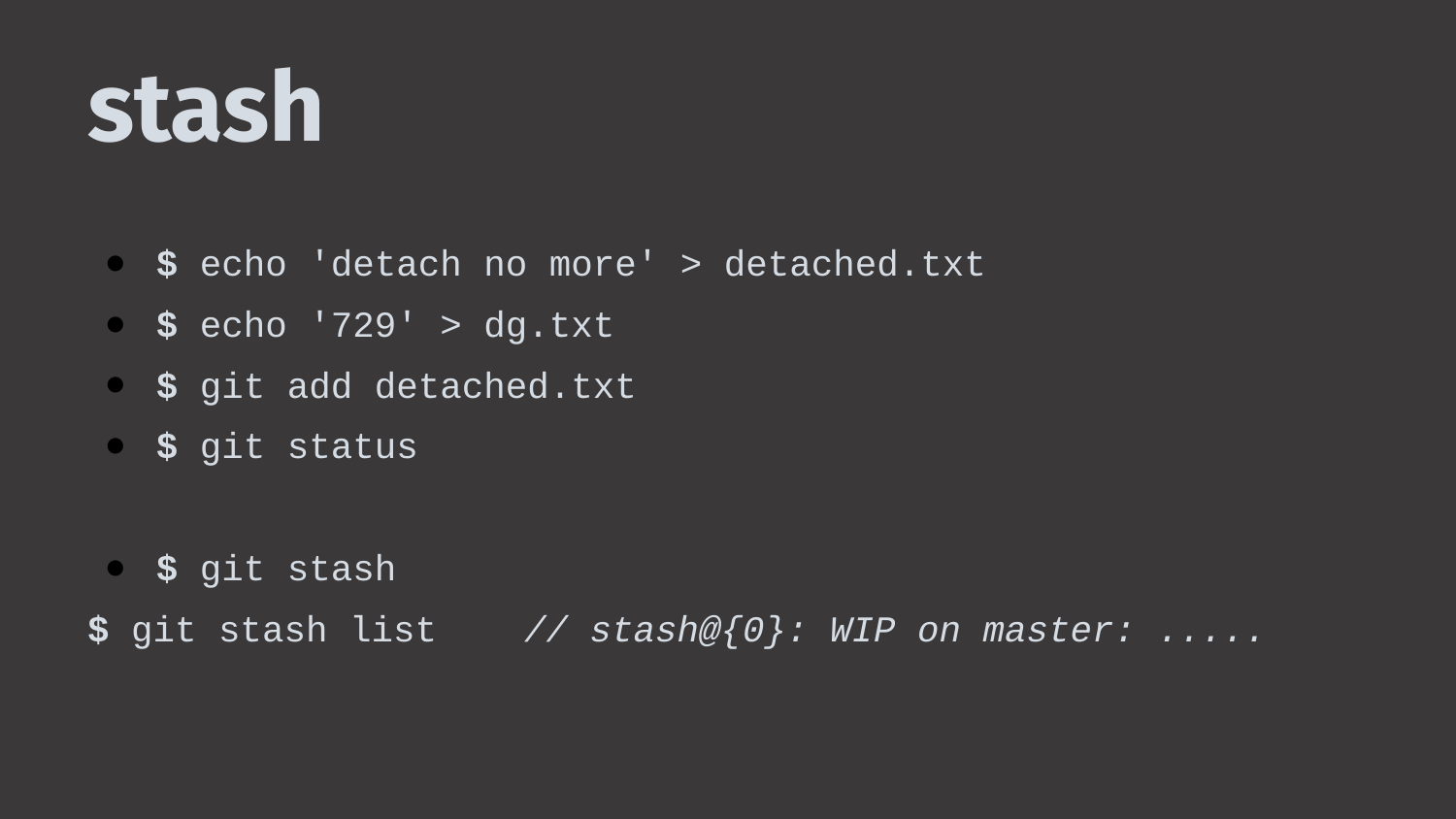

stash
$ echo 'detach no more' > detached.txt
$ echo '729' > dg.txt
$ git add detached.txt
$ git status

$ git stash
$ git stash list    // stash@{0}: WIP on master: .....